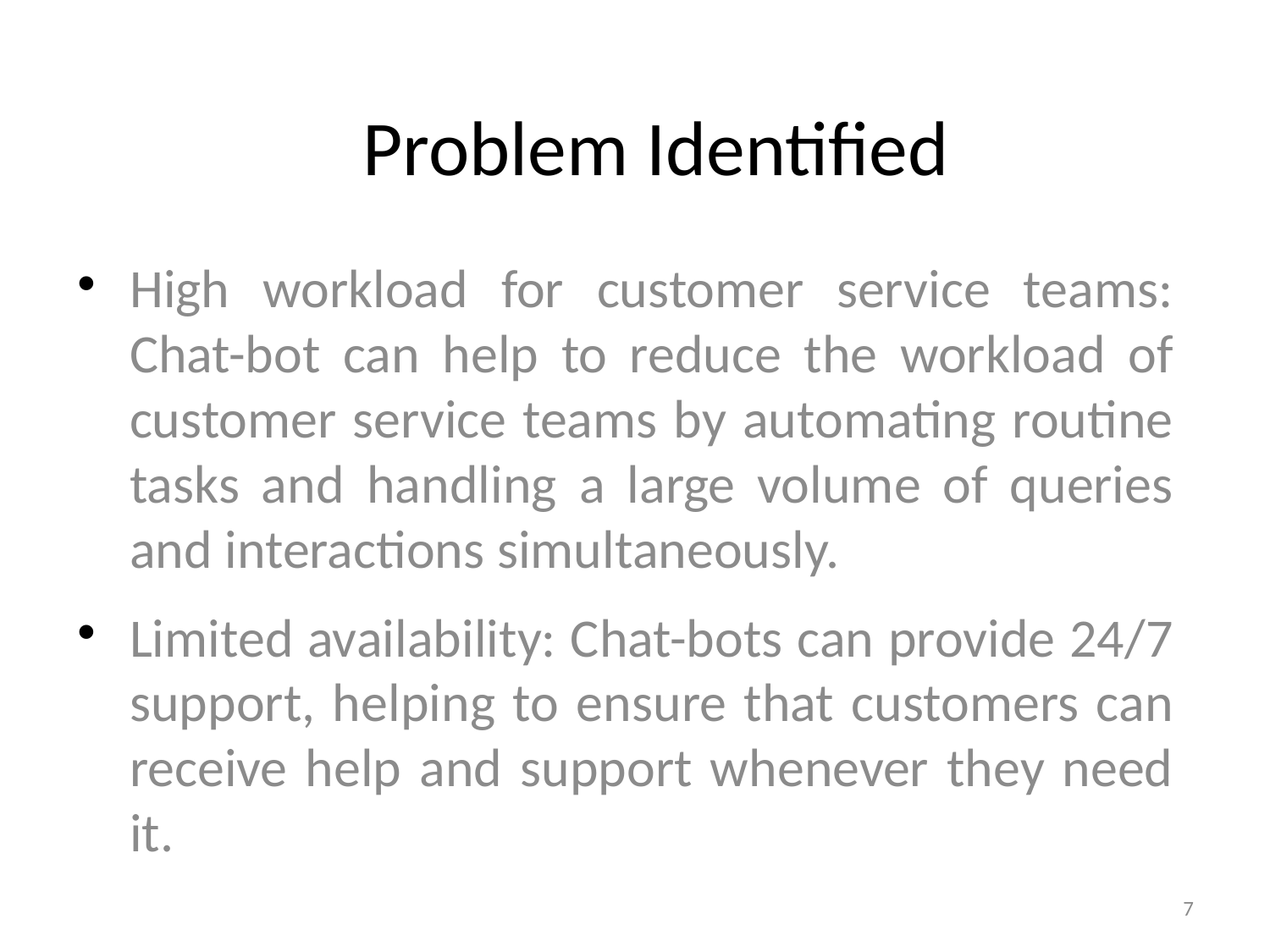

# Problem Identified
High workload for customer service teams: Chat-bot can help to reduce the workload of customer service teams by automating routine tasks and handling a large volume of queries and interactions simultaneously.
Limited availability: Chat-bots can provide 24/7 support, helping to ensure that customers can receive help and support whenever they need it.
7